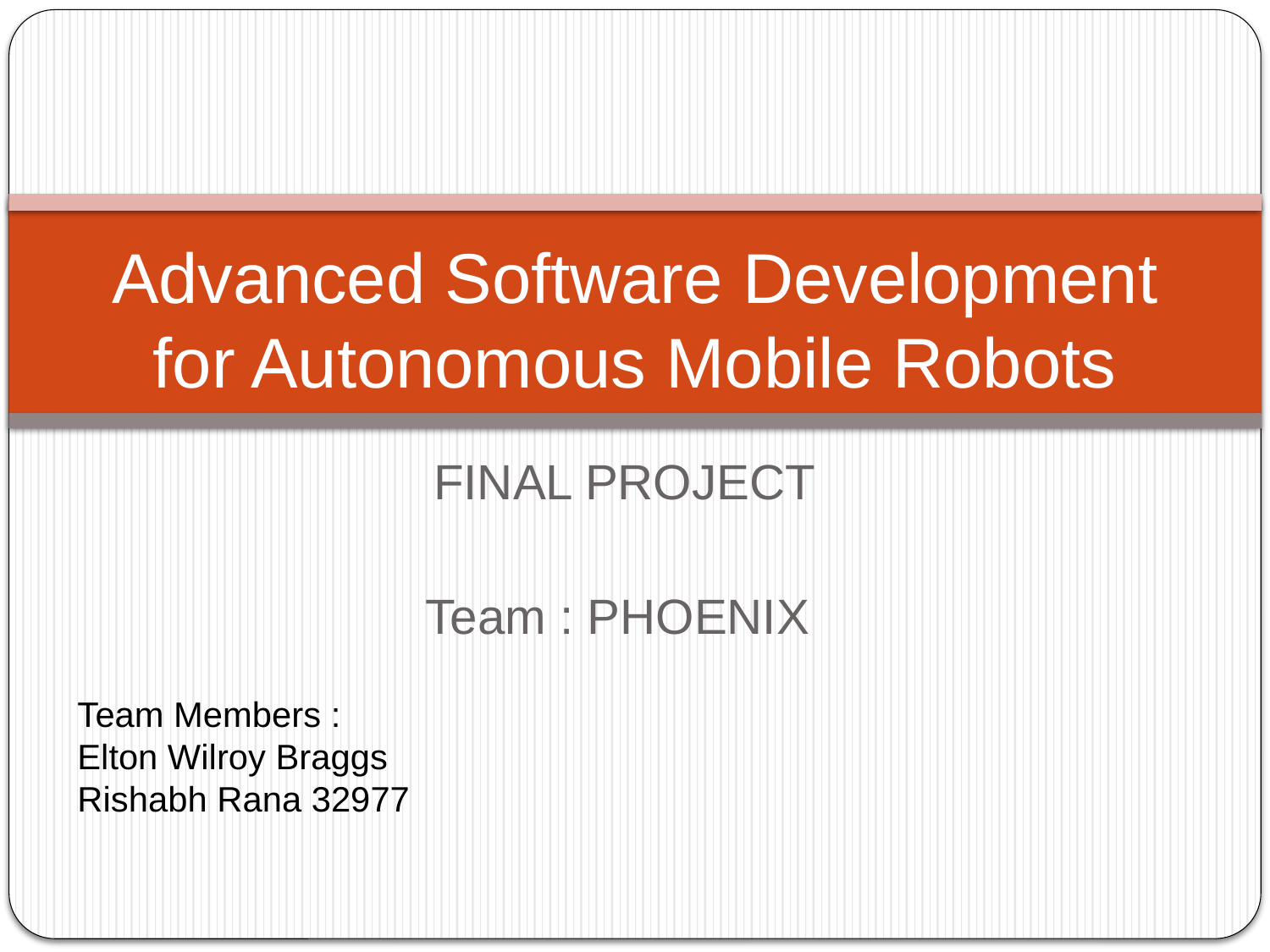

# Advanced Software Development for Autonomous Mobile Robots
FINAL PROJECT

Team : PHOENIX

Team Members :
Elton Wilroy Braggs
Rishabh Rana 32977